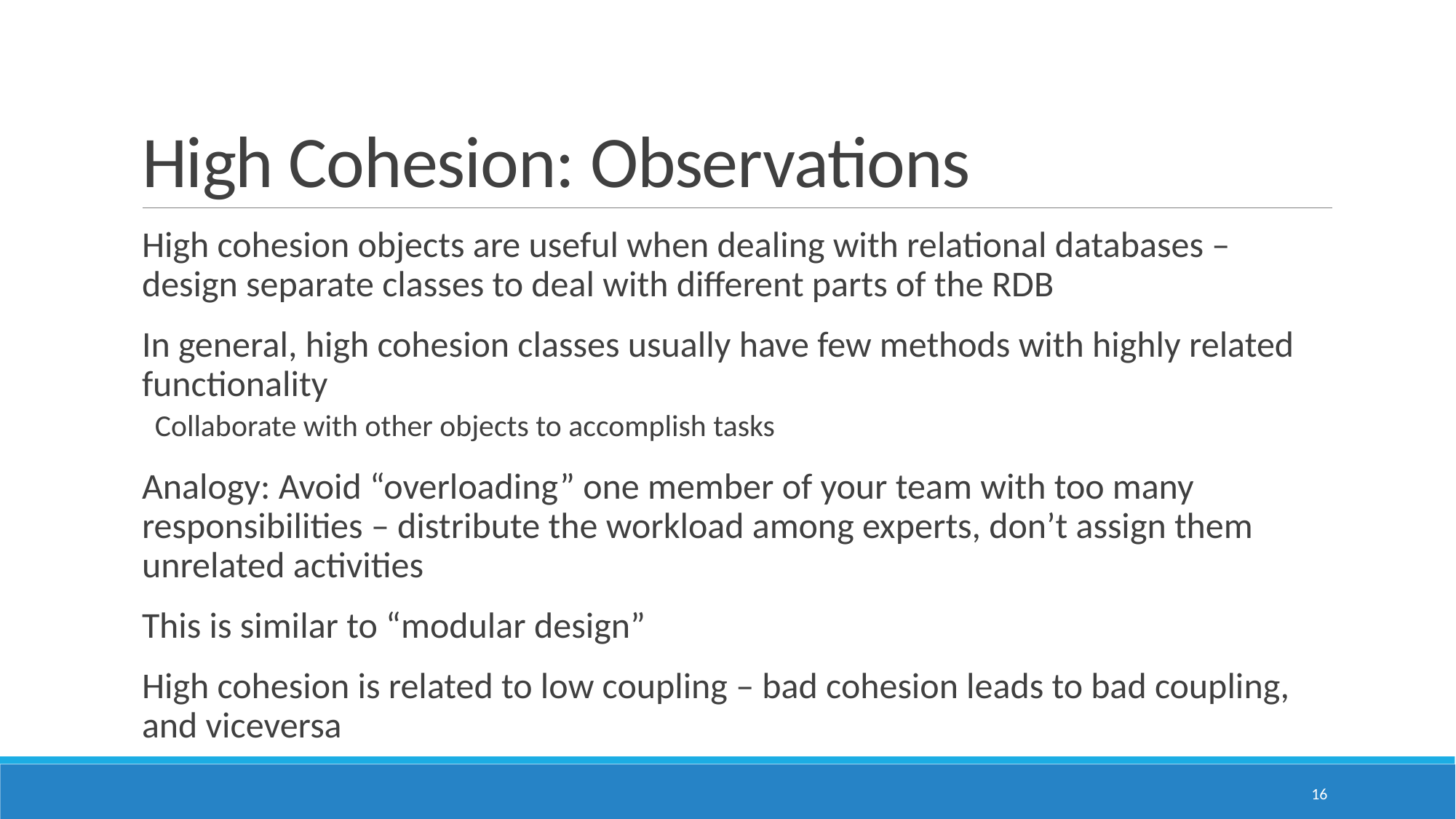

# High Cohesion: Observations
High cohesion objects are useful when dealing with relational databases – design separate classes to deal with different parts of the RDB
In general, high cohesion classes usually have few methods with highly related functionality
Collaborate with other objects to accomplish tasks
Analogy: Avoid “overloading” one member of your team with too many responsibilities – distribute the workload among experts, don’t assign them unrelated activities
This is similar to “modular design”
High cohesion is related to low coupling – bad cohesion leads to bad coupling, and viceversa
16